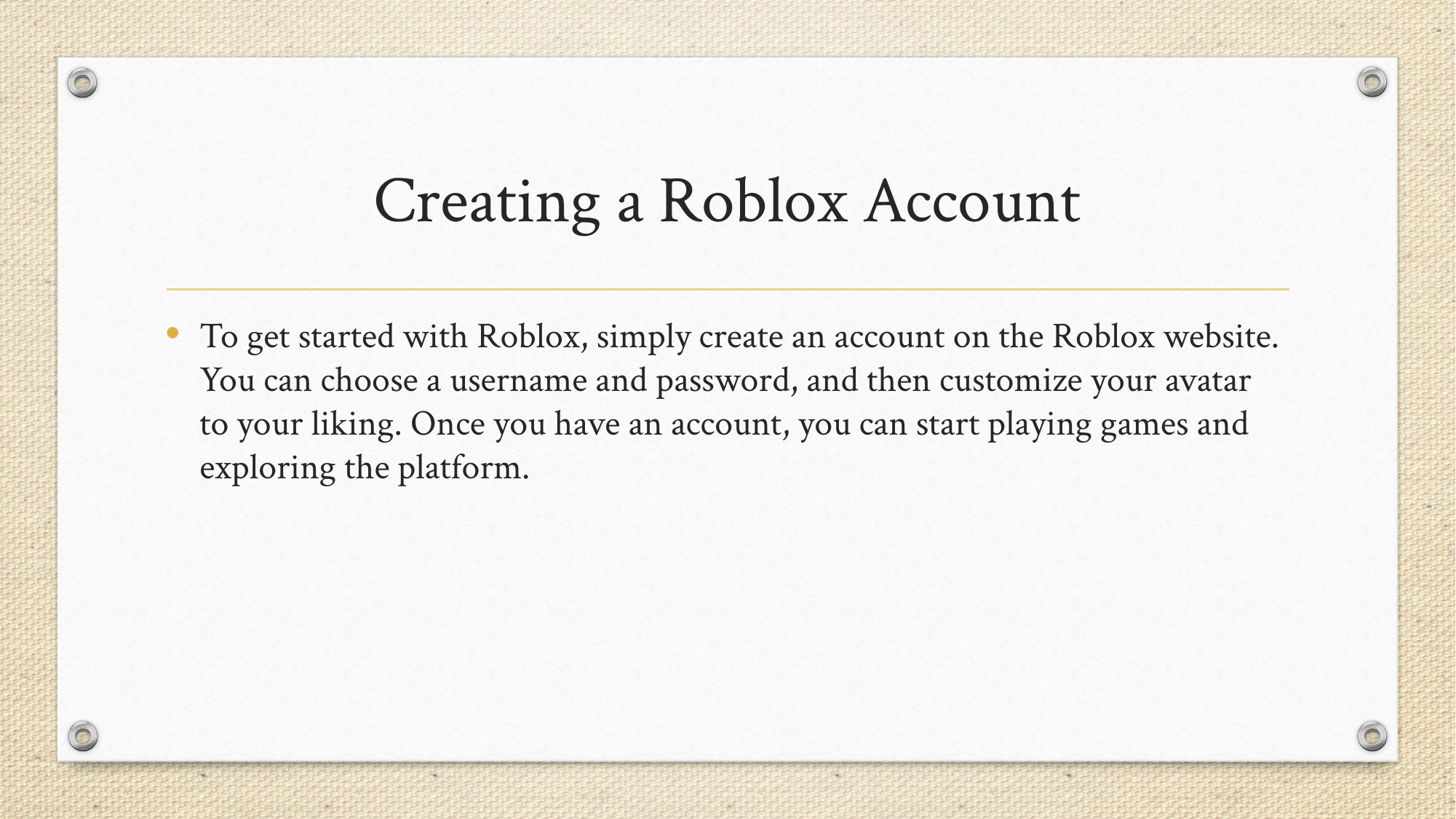

# Creating a Roblox Account
To get started with Roblox, simply create an account on the Roblox website. You can choose a username and password, and then customize your avatar to your liking. Once you have an account, you can start playing games and exploring the platform.